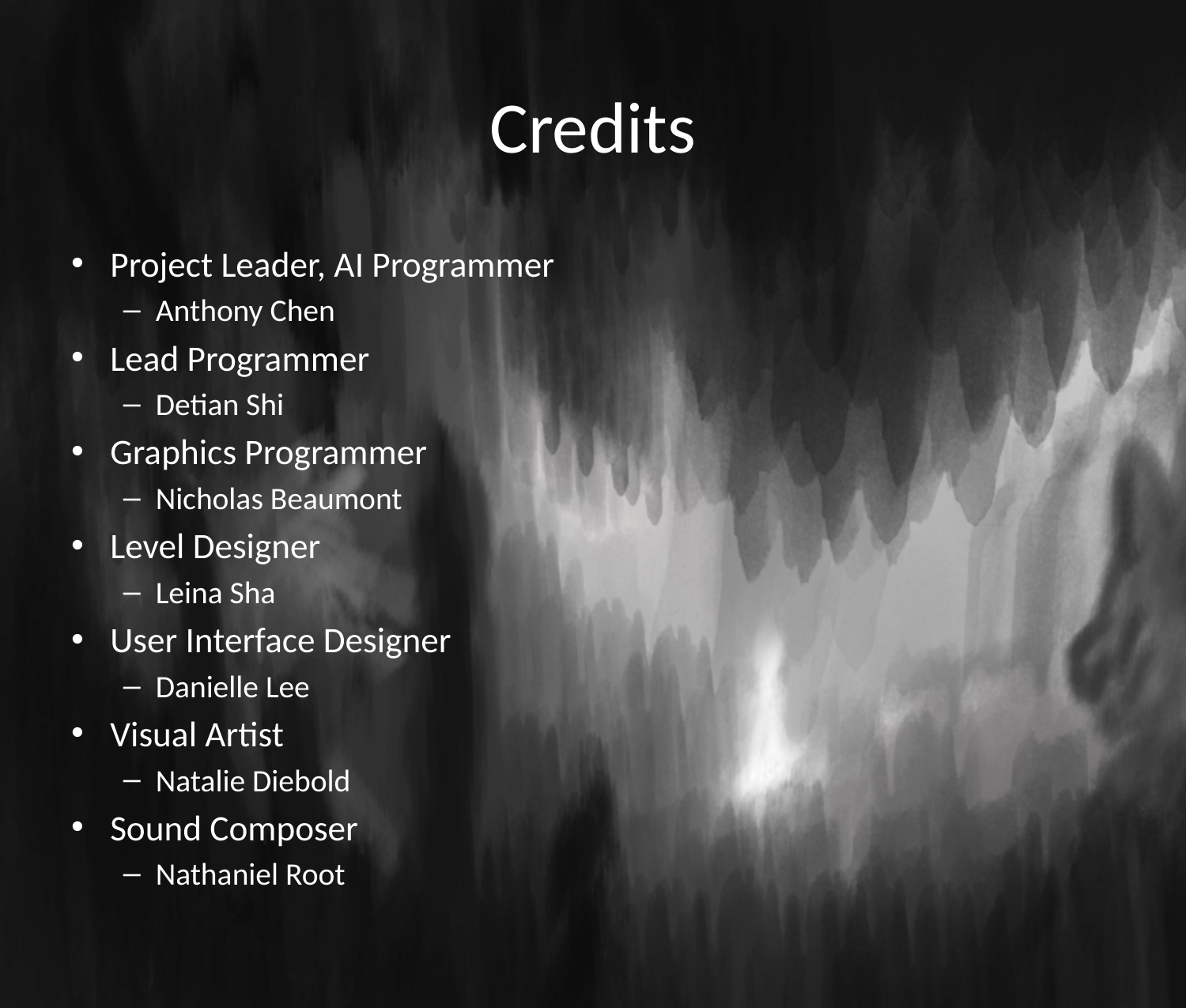

# Credits
Project Leader, AI Programmer
Anthony Chen
Lead Programmer
Detian Shi
Graphics Programmer
Nicholas Beaumont
Level Designer
Leina Sha
User Interface Designer
Danielle Lee
Visual Artist
Natalie Diebold
Sound Composer
Nathaniel Root